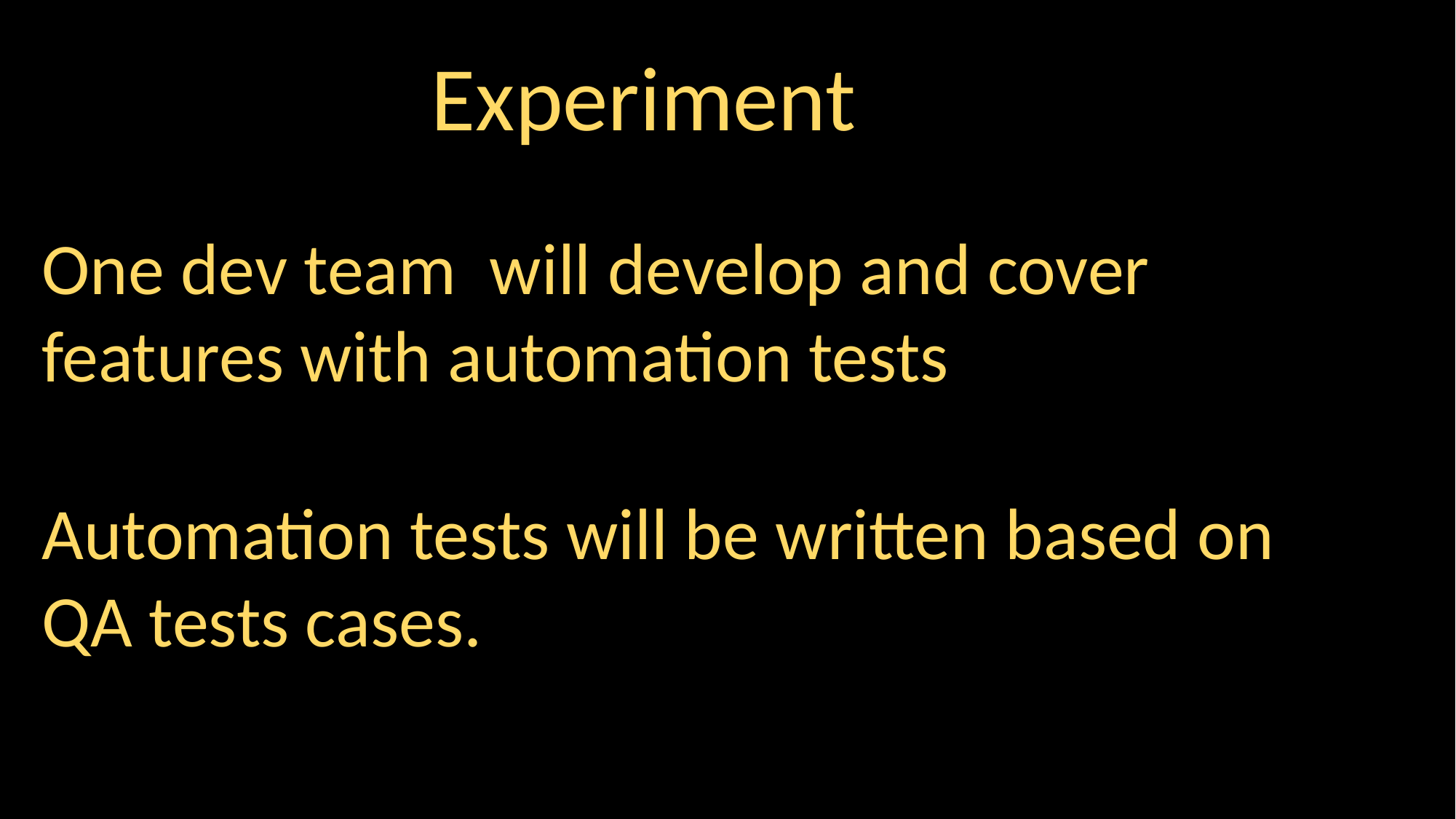

Experiment
One dev team  will develop and cover features with automation tests
Automation tests will be written based on QA tests cases.